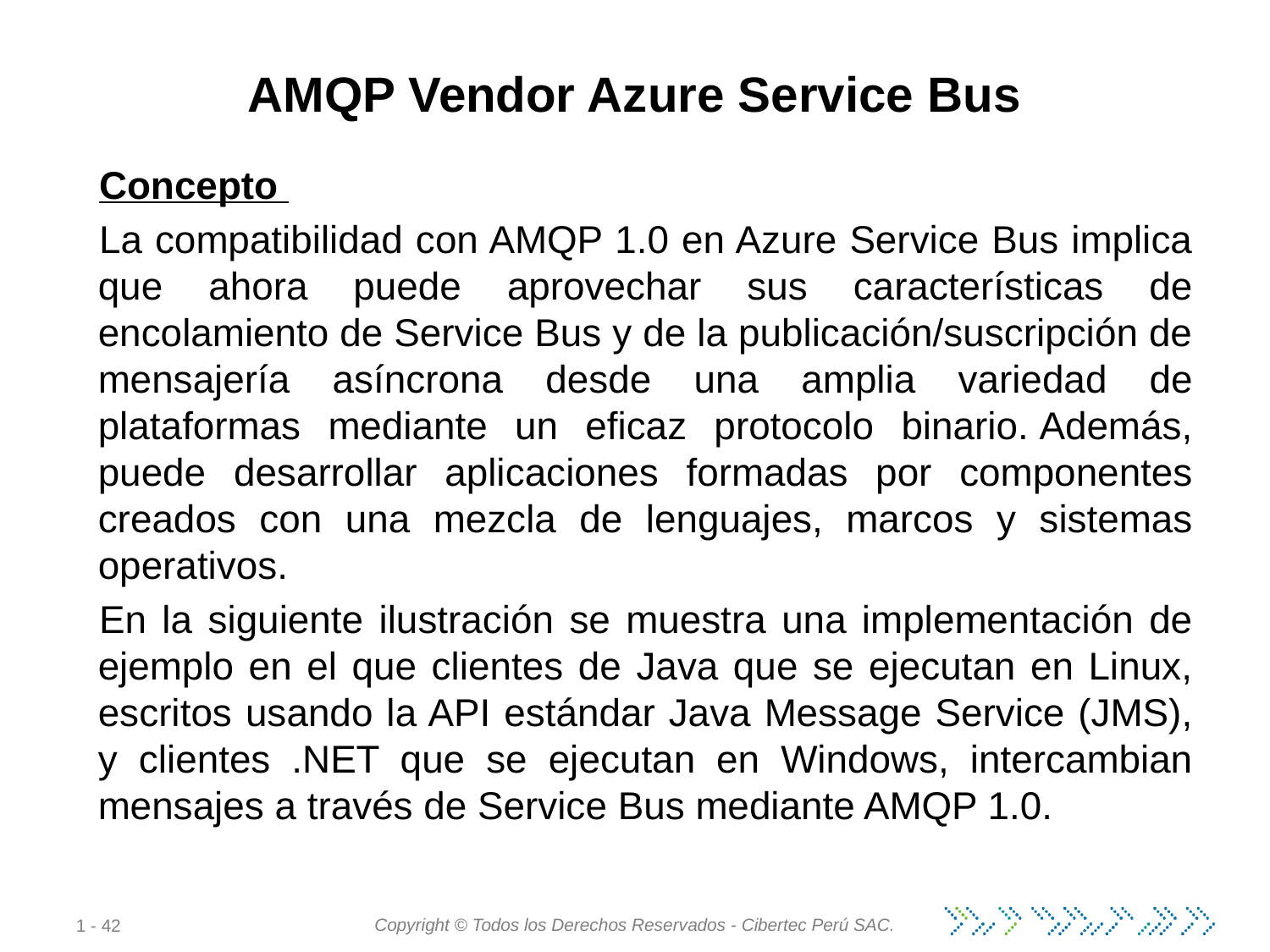

# AMQP Vendor Azure Service Bus
Concepto
La compatibilidad con AMQP 1.0 en Azure Service Bus implica que ahora puede aprovechar sus características de encolamiento de Service Bus y de la publicación/suscripción de mensajería asíncrona desde una amplia variedad de plataformas mediante un eficaz protocolo binario. Además, puede desarrollar aplicaciones formadas por componentes creados con una mezcla de lenguajes, marcos y sistemas operativos.
En la siguiente ilustración se muestra una implementación de ejemplo en el que clientes de Java que se ejecutan en Linux, escritos usando la API estándar Java Message Service (JMS), y clientes .NET que se ejecutan en Windows, intercambian mensajes a través de Service Bus mediante AMQP 1.0.